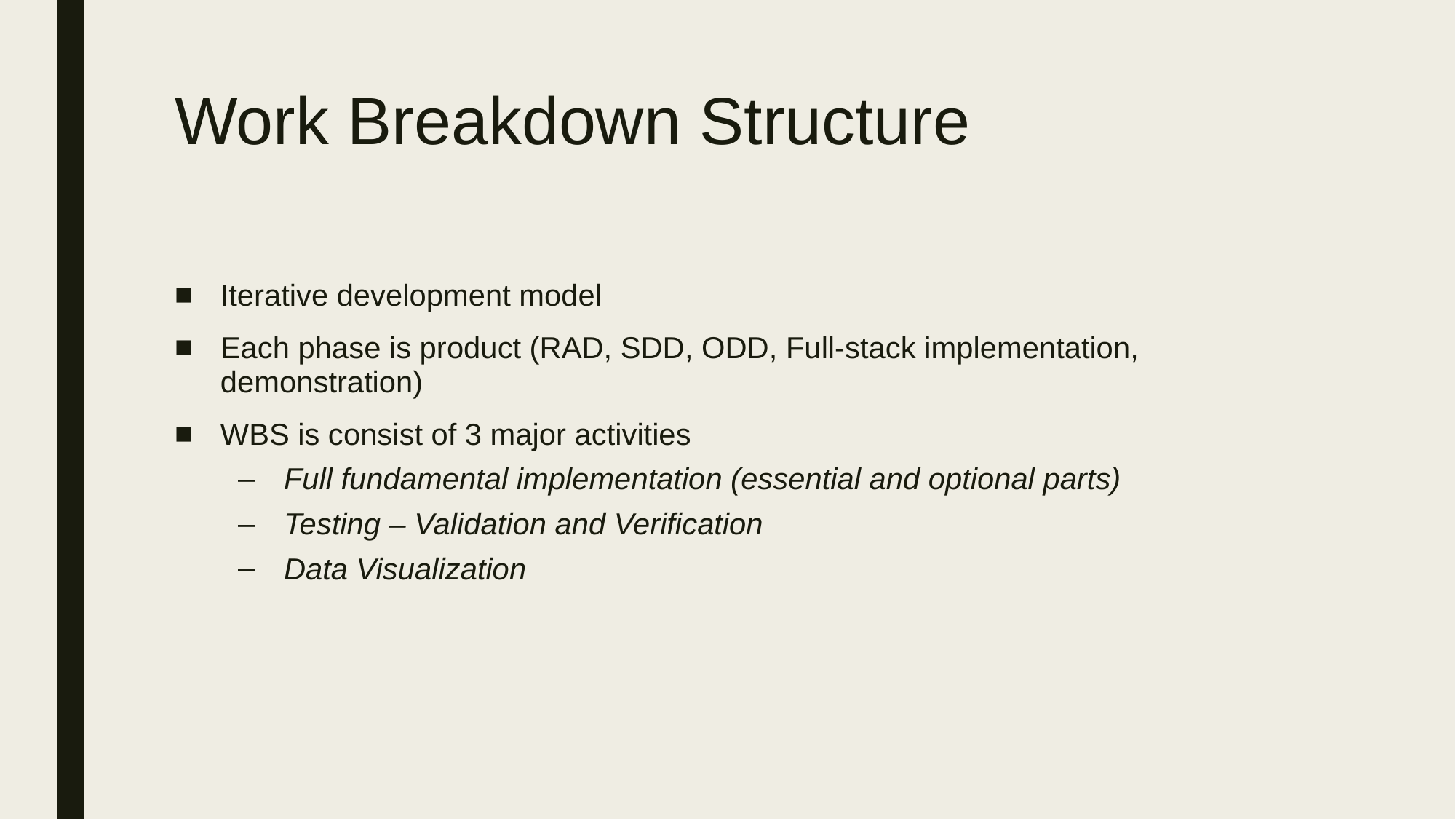

# Work Breakdown Structure
Iterative development model
Each phase is product (RAD, SDD, ODD, Full-stack implementation, demonstration)
WBS is consist of 3 major activities
Full fundamental implementation (essential and optional parts)
Testing – Validation and Verification
Data Visualization